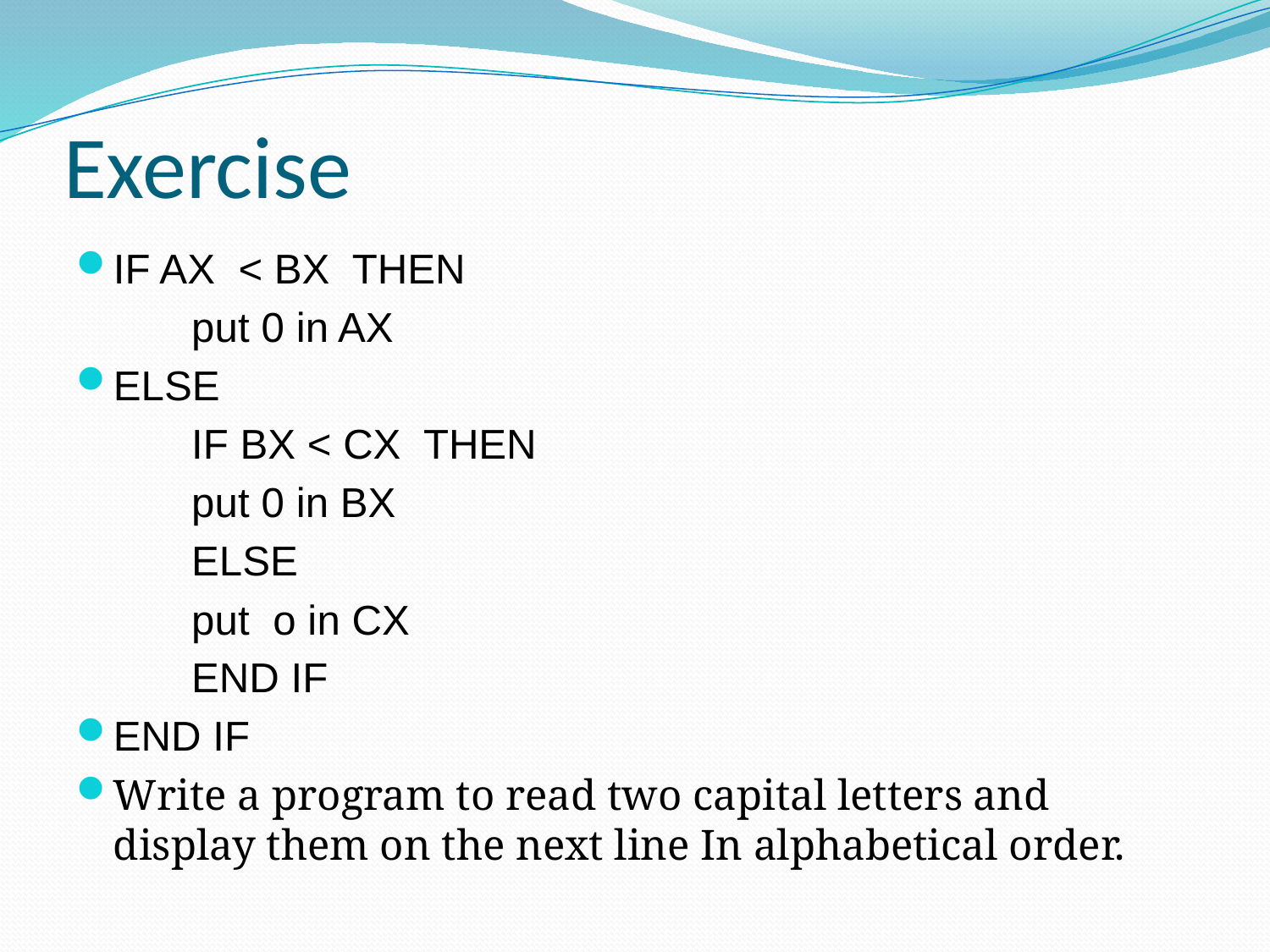

# Exercise
IF AX  < BX  THEN
	put 0 in AX
ELSE
	IF BX < CX  THEN
		put 0 in BX
	ELSE
		put  o in CX
	END IF
END IF
Write a program to read two capital letters and display them on the next line In alphabetical order.